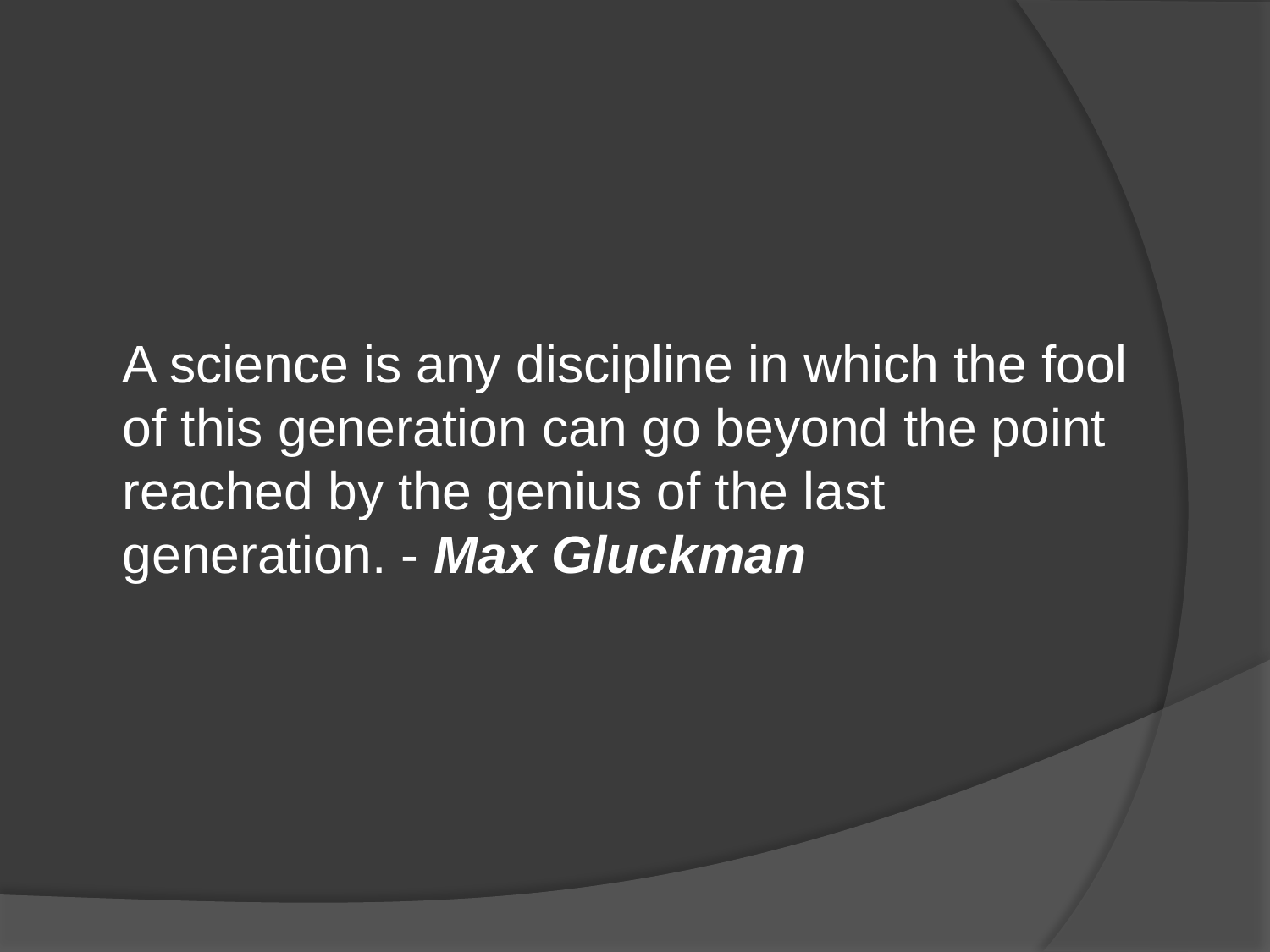

#
A science is any discipline in which the fool of this generation can go beyond the point reached by the genius of the last generation. - Max Gluckman